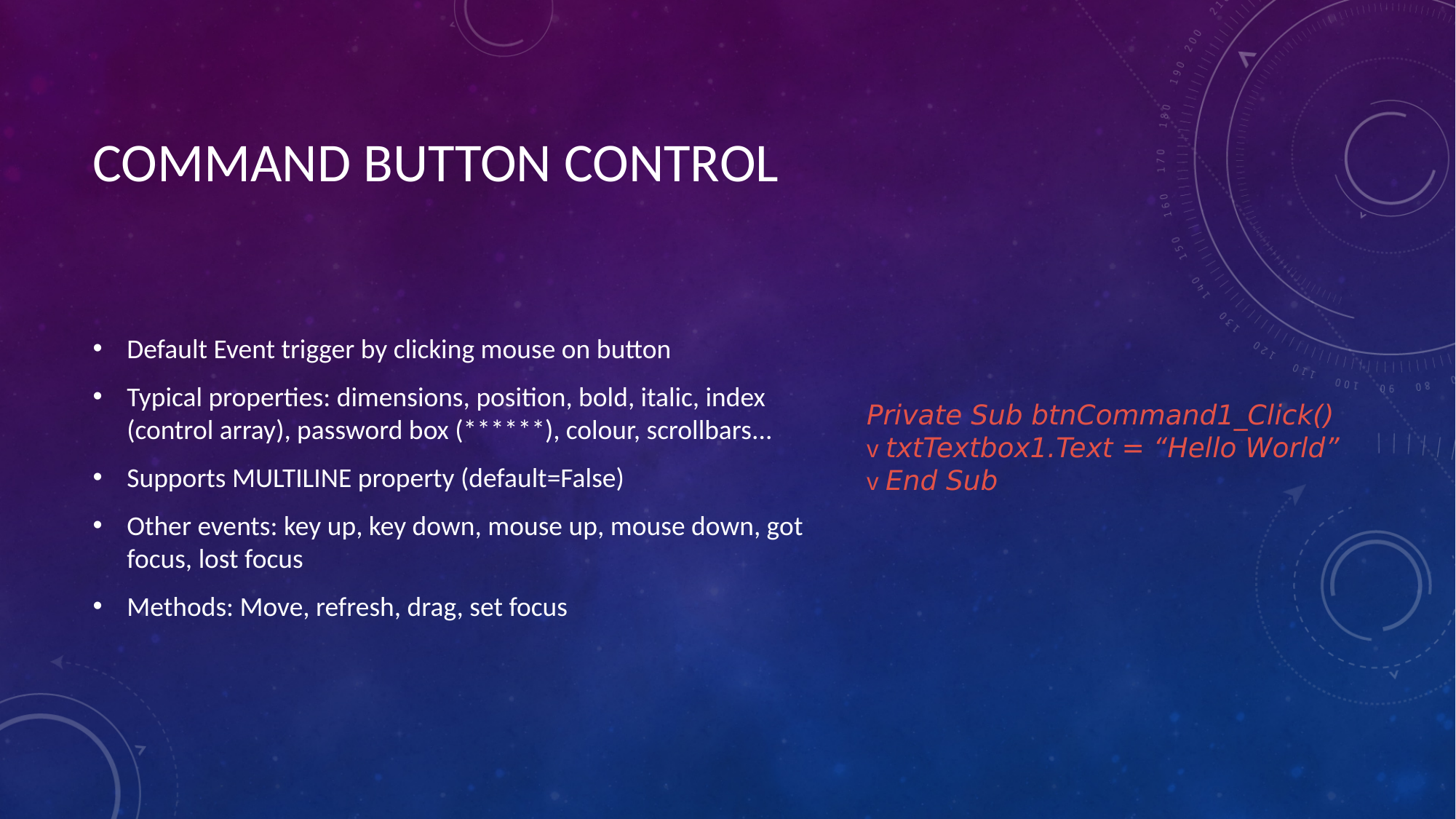

# Command button control
Default Event trigger by clicking mouse on button
Typical properties: dimensions, position, bold, italic, index (control array), password box (******), colour, scrollbars...
Supports MULTILINE property (default=False)
Other events: key up, key down, mouse up, mouse down, got focus, lost focus
Methods: Move, refresh, drag, set focus

Private Sub btnCommand1_Click()
v txtTextbox1.Text = “Hello World”
v End Sub